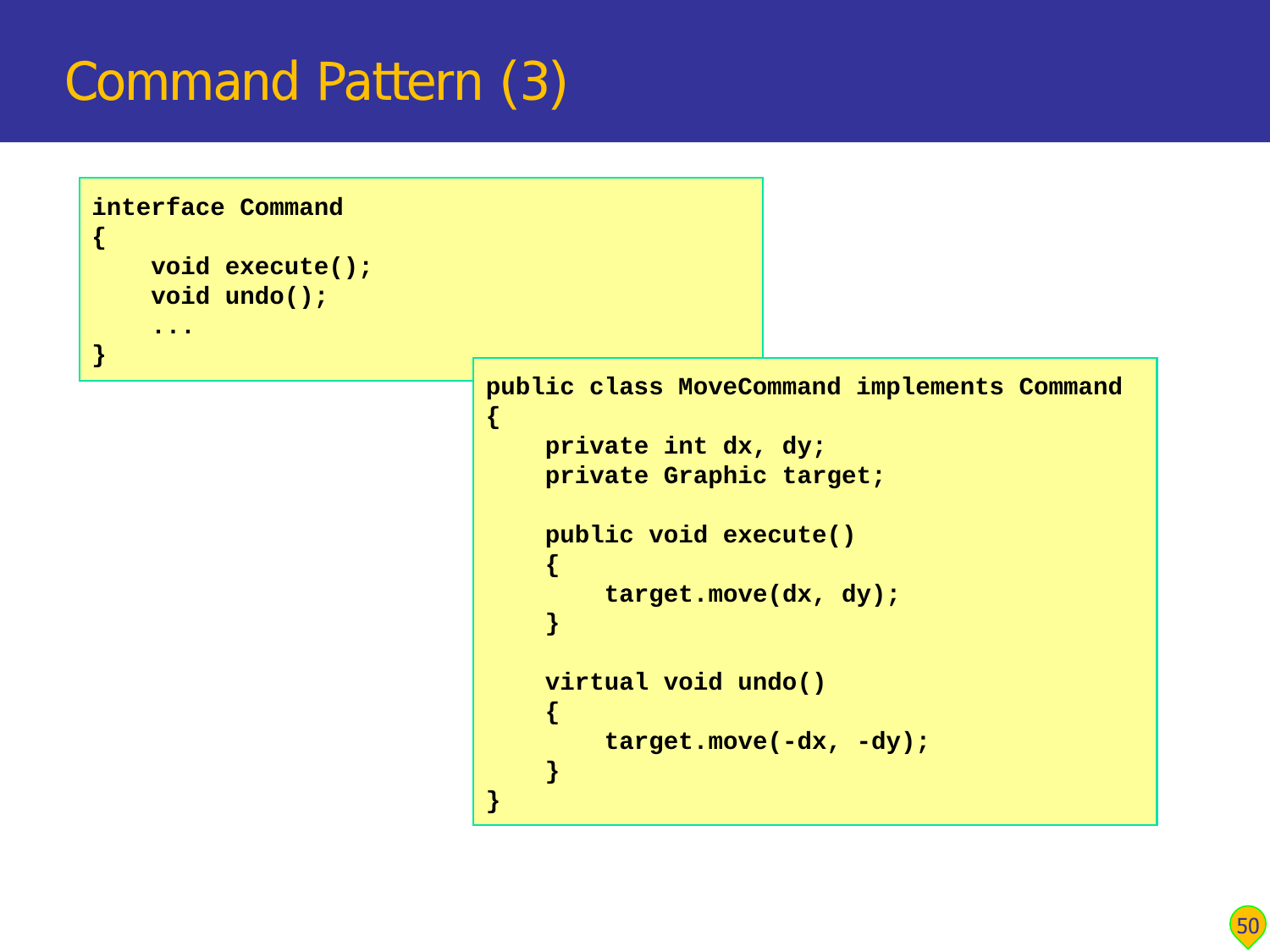

# Command Pattern (3)
interface Command
{
    void execute();
    void undo();
    ...
}
public class MoveCommand implements Command
{
    private int dx, dy;
    private Graphic target;

    public void execute()
    {
        target.move(dx, dy);
    }

    virtual void undo()
    {
        target.move(-dx, -dy);
    }
}
50